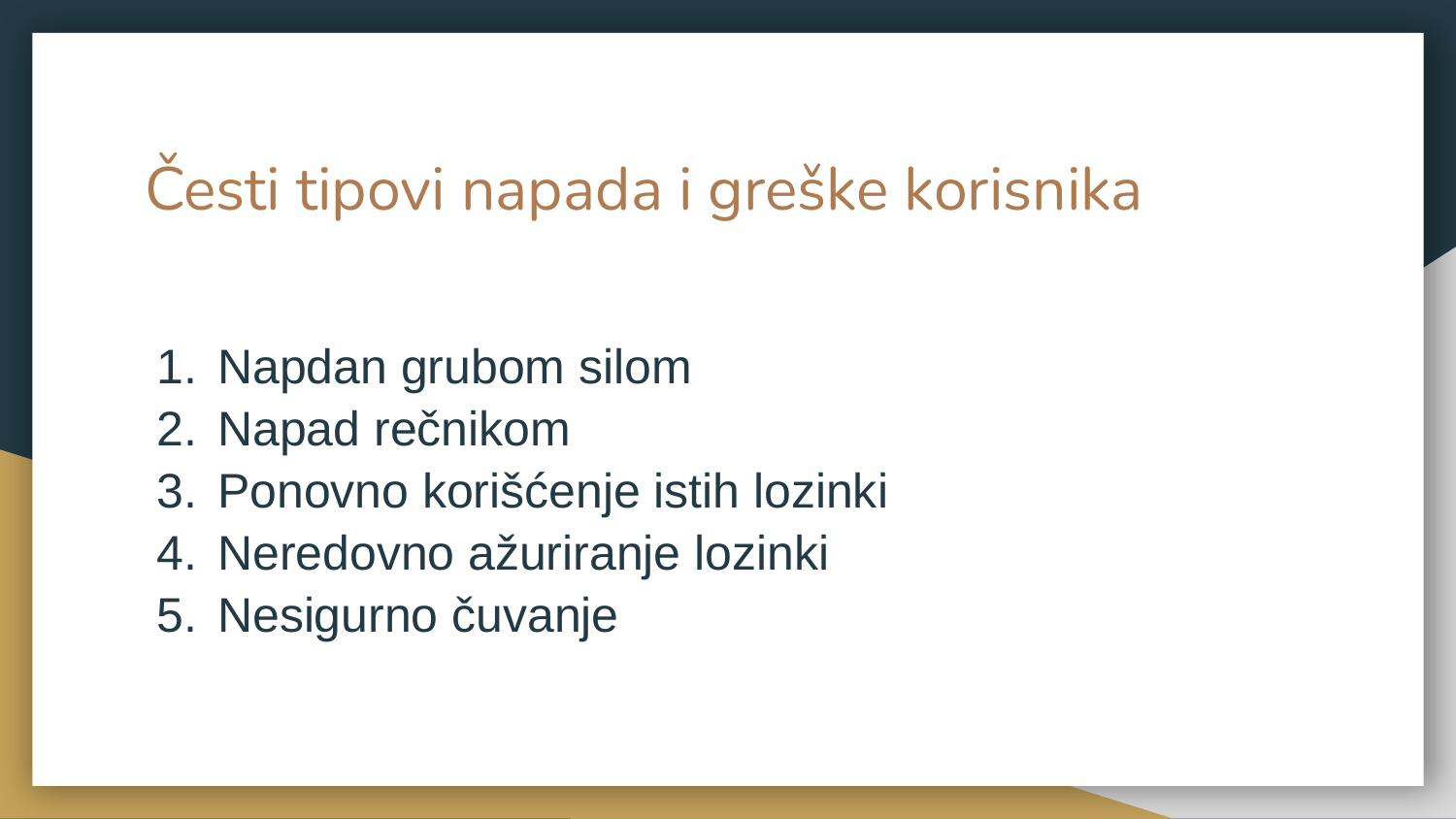

# Česti tipovi napada i greške korisnika
Napdan grubom silom
Napad rečnikom
Ponovno korišćenje istih lozinki
Neredovno ažuriranje lozinki
Nesigurno čuvanje